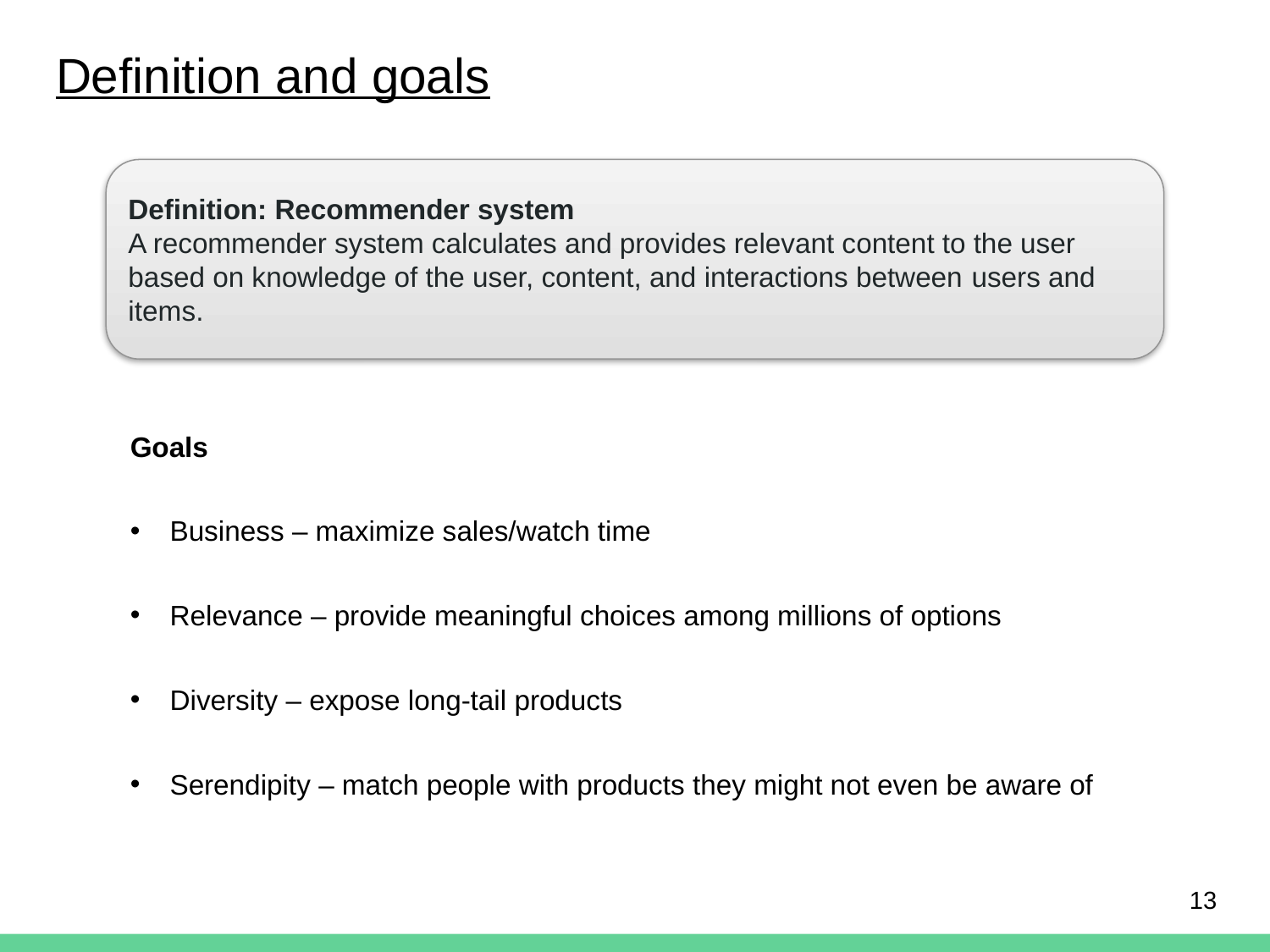

# Definition and goals
Definition: Recommender system
A recommender system calculates and provides relevant content to the user based on knowledge of the user, content, and interactions between users and items.
Goals
Business – maximize sales/watch time
Relevance – provide meaningful choices among millions of options
Diversity – expose long-tail products
Serendipity – match people with products they might not even be aware of

13